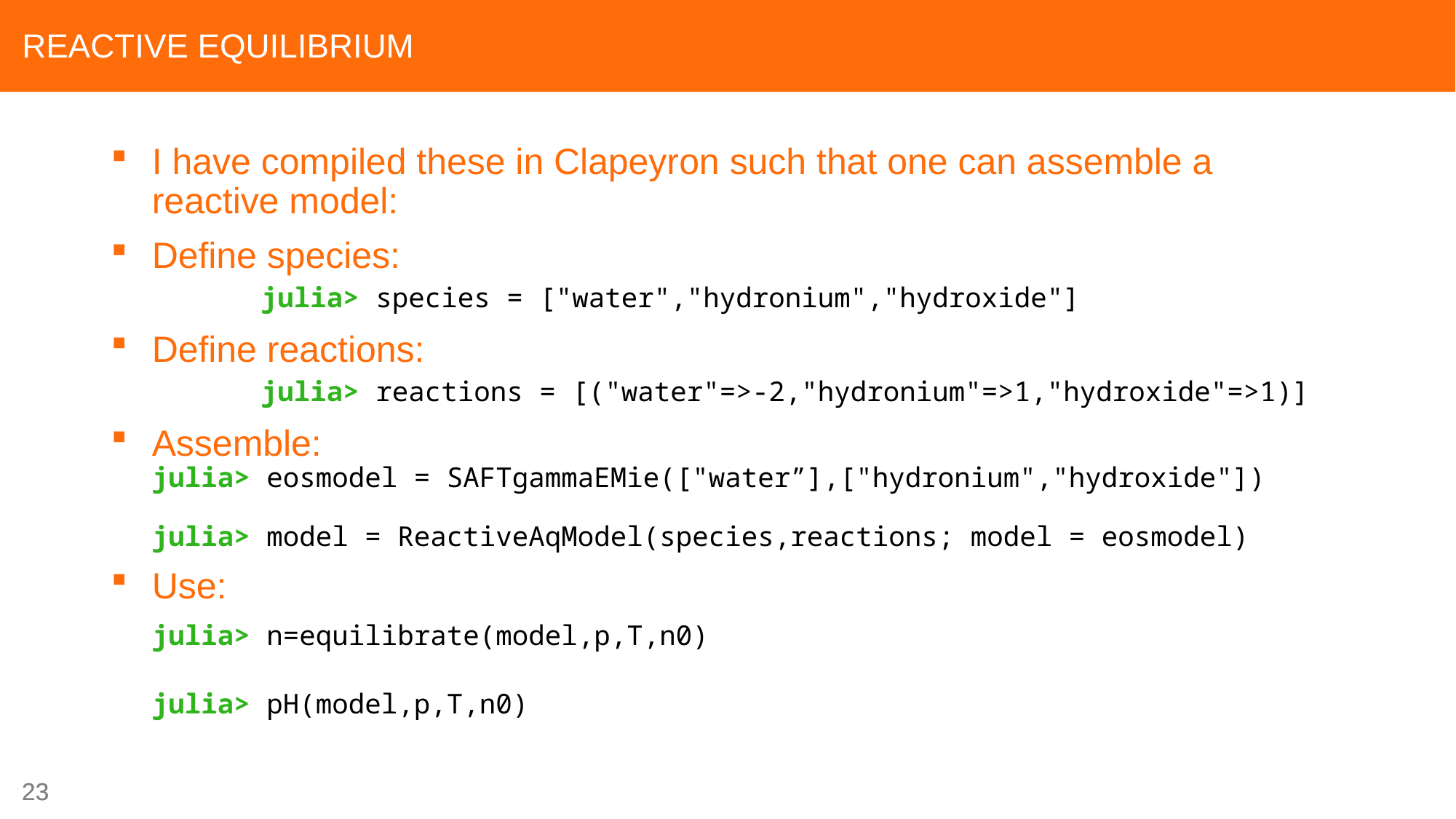

# Reactive equilibrium
I have compiled these in Clapeyron such that one can assemble a reactive model:
Define species:
	julia> species = ["water","hydronium","hydroxide"]
Define reactions:
	julia> reactions = [("water"=>-2,"hydronium"=>1,"hydroxide"=>1)]
Assemble:
julia> eosmodel = SAFTgammaEMie(["water”],["hydronium","hydroxide"])
julia> model = ReactiveAqModel(species,reactions; model = eosmodel)
Use:
	julia> n=equilibrate(model,p,T,n0)
julia> pH(model,p,T,n0)